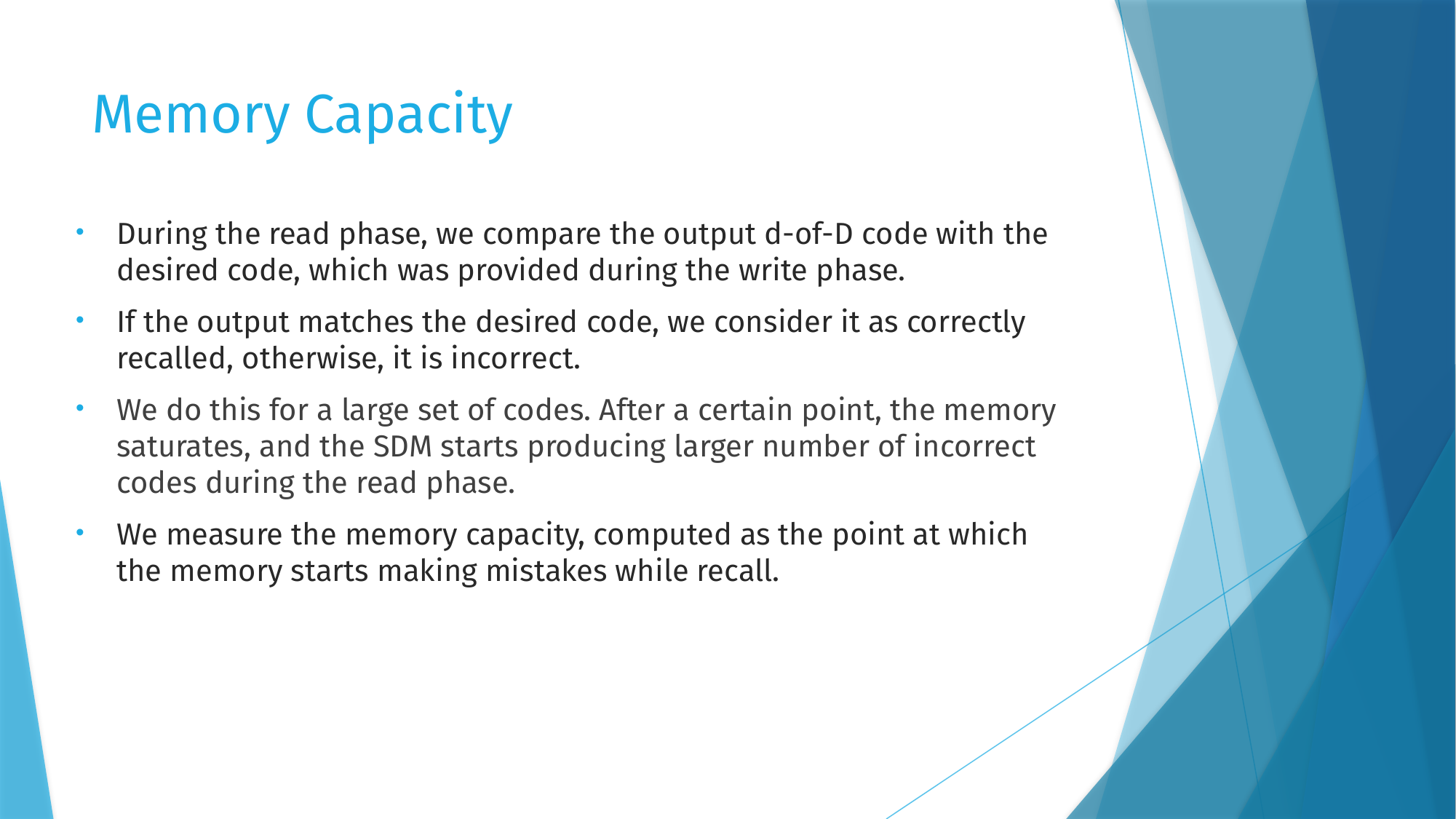

# Memory Capacity
During the read phase, we compare the output d-of-D code with the desired code, which was provided during the write phase.
If the output matches the desired code, we consider it as correctly recalled, otherwise, it is incorrect.
We do this for a large set of codes. After a certain point, the memory saturates, and the SDM starts producing larger number of incorrect codes during the read phase.
We measure the memory capacity, computed as the point at which the memory starts making mistakes while recall.